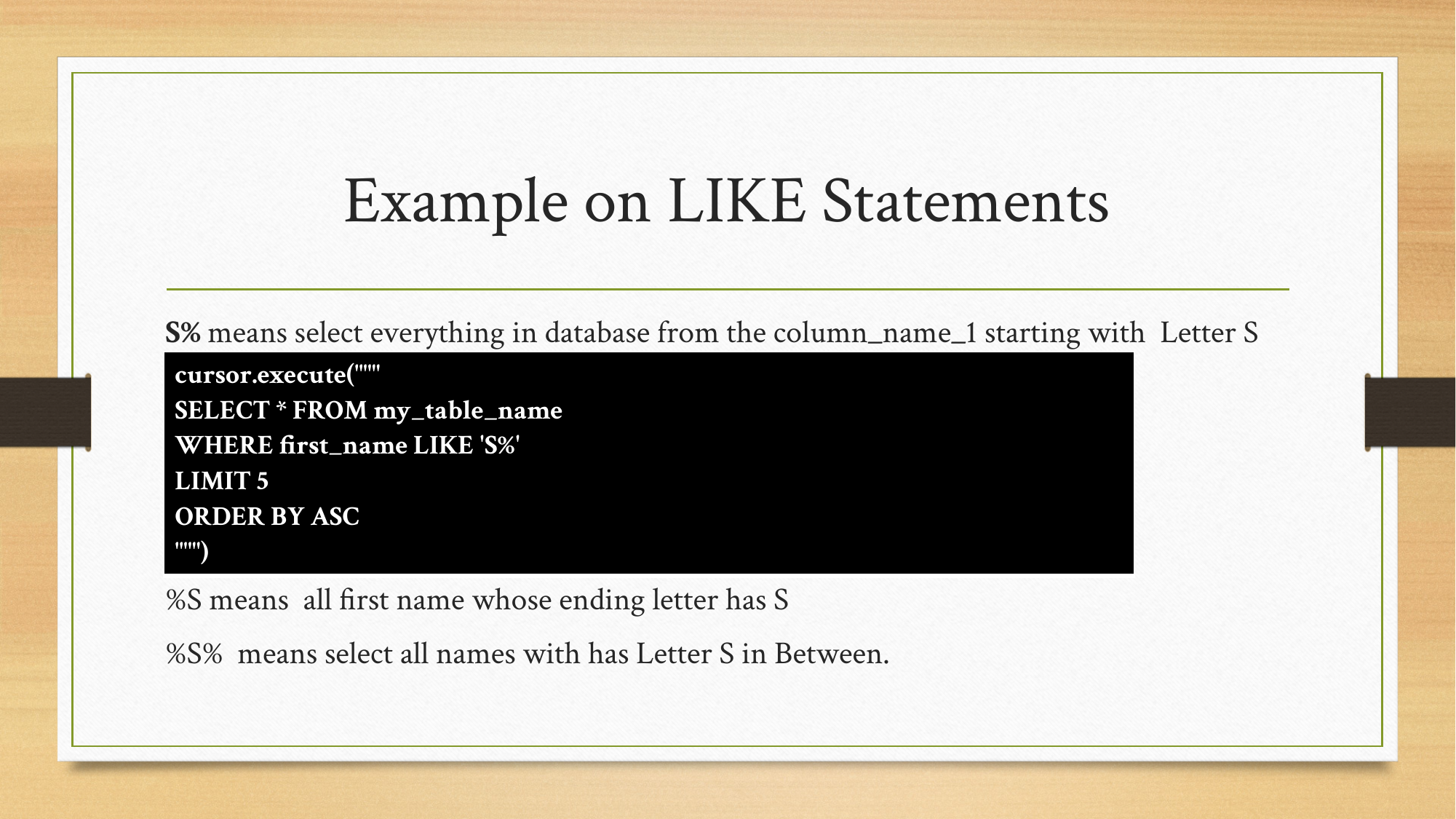

# Example on LIKE Statements
S% means select everything in database from the column_name_1 starting with  Letter S

%S means  all first name whose ending letter has S
%S%  means select all names with has Letter S in Between.

| cursor.execute(""" SELECT \* FROM my\_table\_name WHERE first\_name LIKE 'S%' LIMIT 5 ORDER BY ASC """) |
| --- |